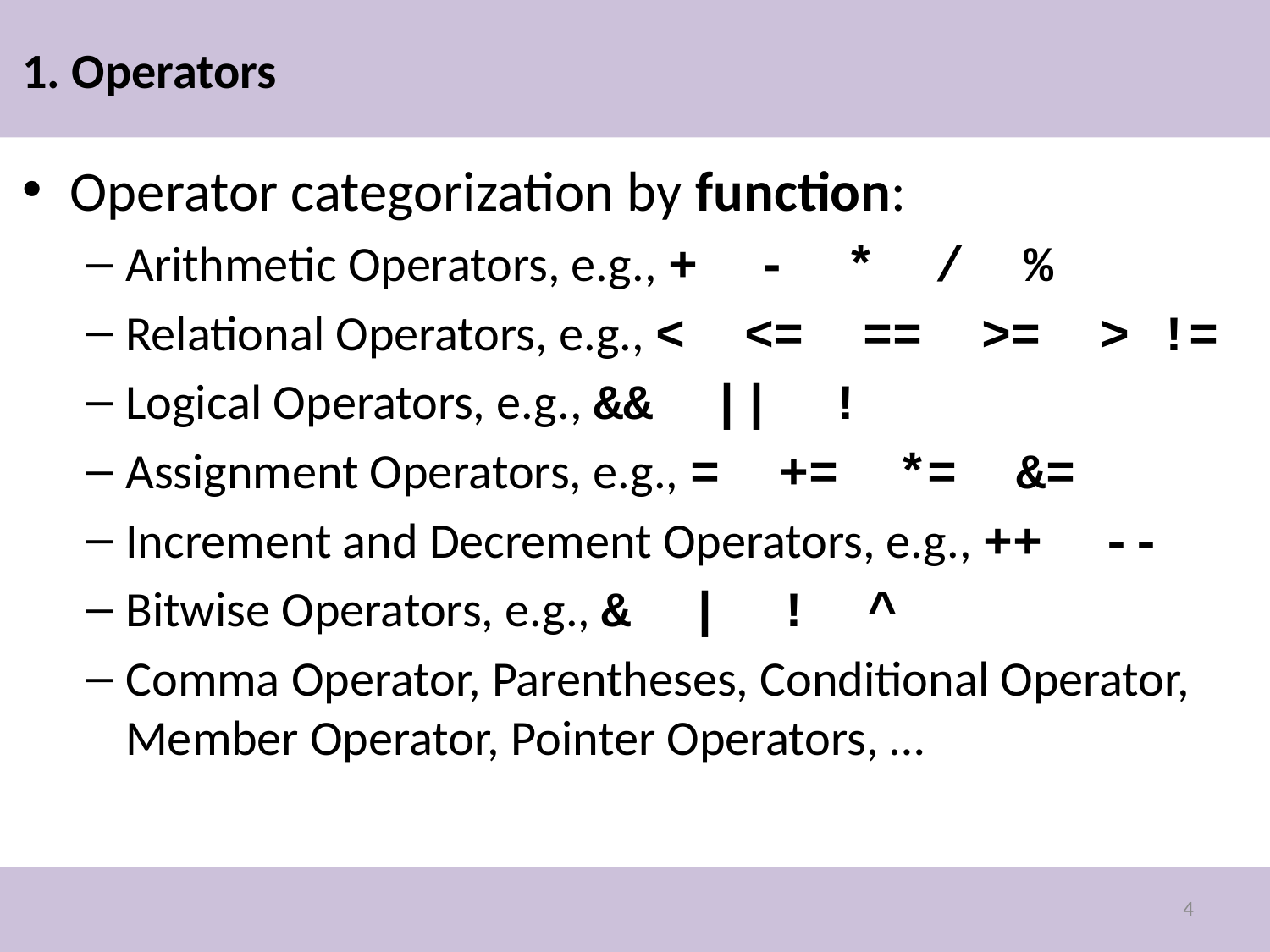

# 1. Operators
Operator categorization by function:
Arithmetic Operators, e.g., +  -  *  /  %
Relational Operators, e.g., <  <=  ==  >=  > !=
Logical Operators, e.g., &&  ||  !
Assignment Operators, e.g., =  +=  *=  &=
Increment and Decrement Operators, e.g., ++  --
Bitwise Operators, e.g., &  |  !  ^
Comma Operator, Parentheses, Conditional Operator, Member Operator, Pointer Operators, …

4